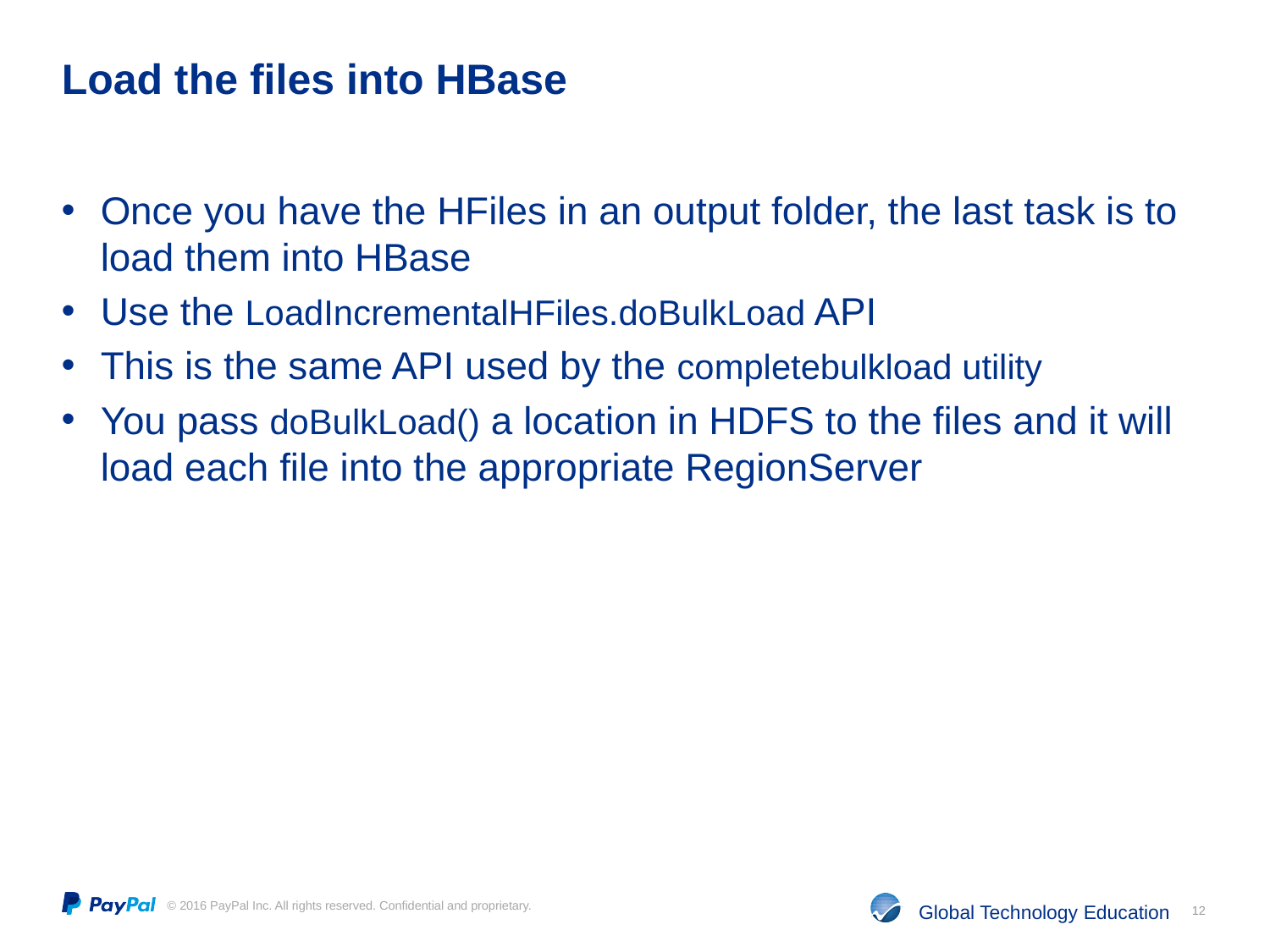

# Load the files into HBase
Once you have the HFiles in an output folder, the last task is to load them into HBase
Use the LoadIncrementalHFiles.doBulkLoad API
This is the same API used by the completebulkload utility
You pass doBulkLoad() a location in HDFS to the files and it will load each file into the appropriate RegionServer
12